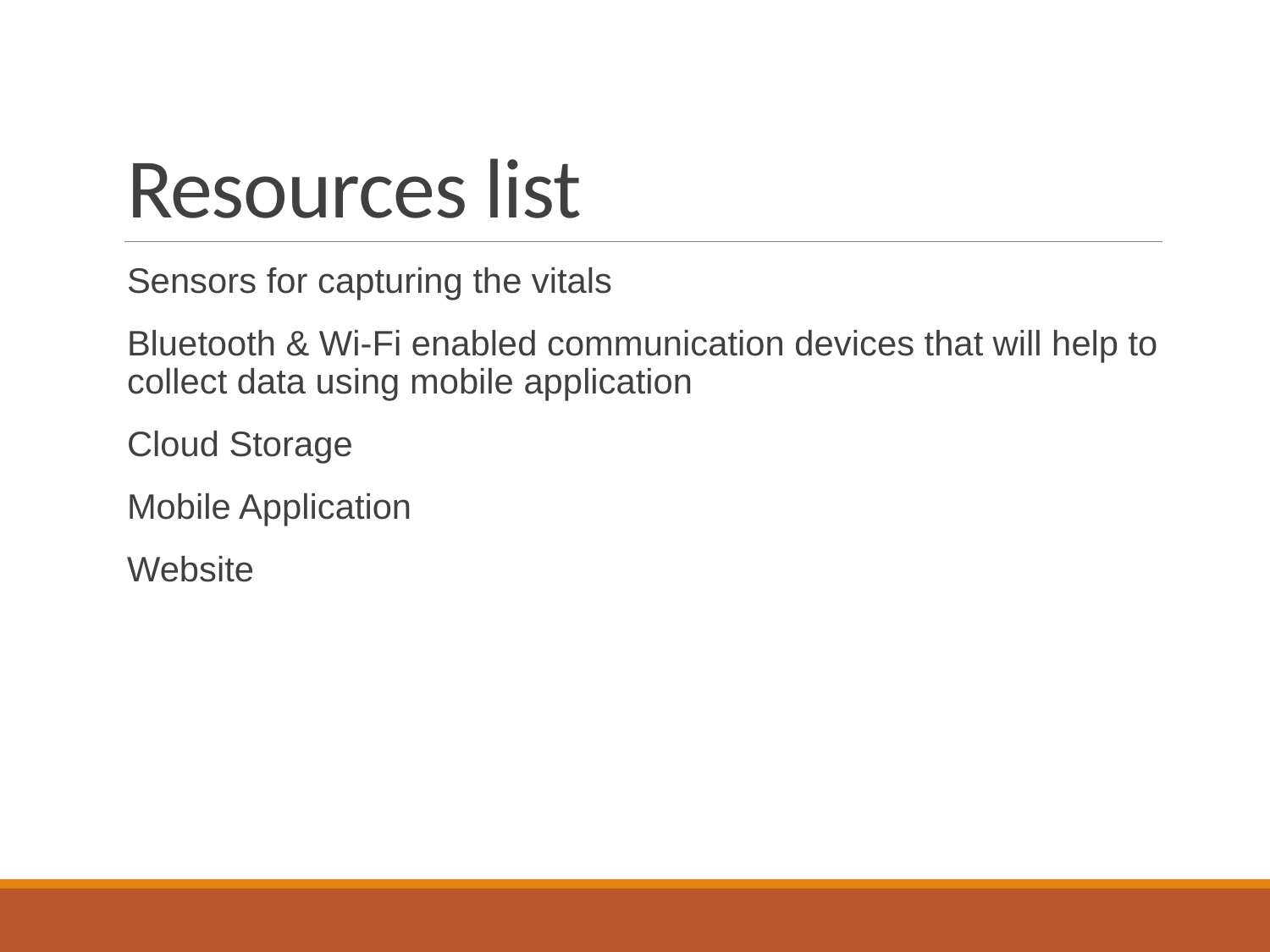

# Resources list
Sensors for capturing the vitals
Bluetooth & Wi-Fi enabled communication devices that will help to collect data using mobile application
Cloud Storage
Mobile Application
Website